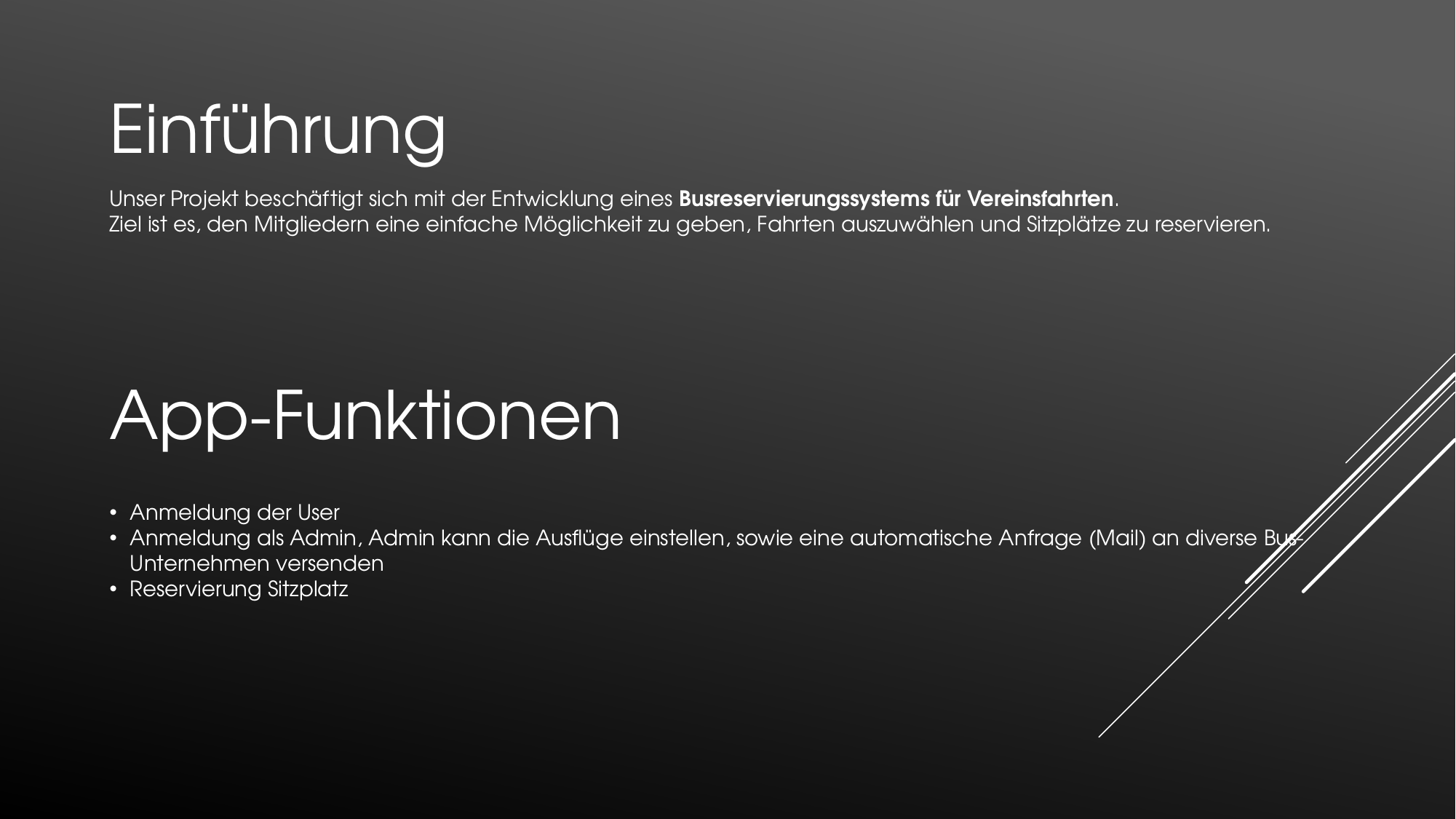

Einführung
Unser Projekt beschäftigt sich mit der Entwicklung eines Busreservierungssystems für Vereinsfahrten.
Ziel ist es, den Mitgliedern eine einfache Möglichkeit zu geben, Fahrten auszuwählen und Sitzplätze zu reservieren.
App-Funktionen
Anmeldung der User
Anmeldung als Admin, Admin kann die Ausflüge einstellen, sowie eine automatische Anfrage (Mail) an diverse Bus-Unternehmen versenden
Reservierung Sitzplatz